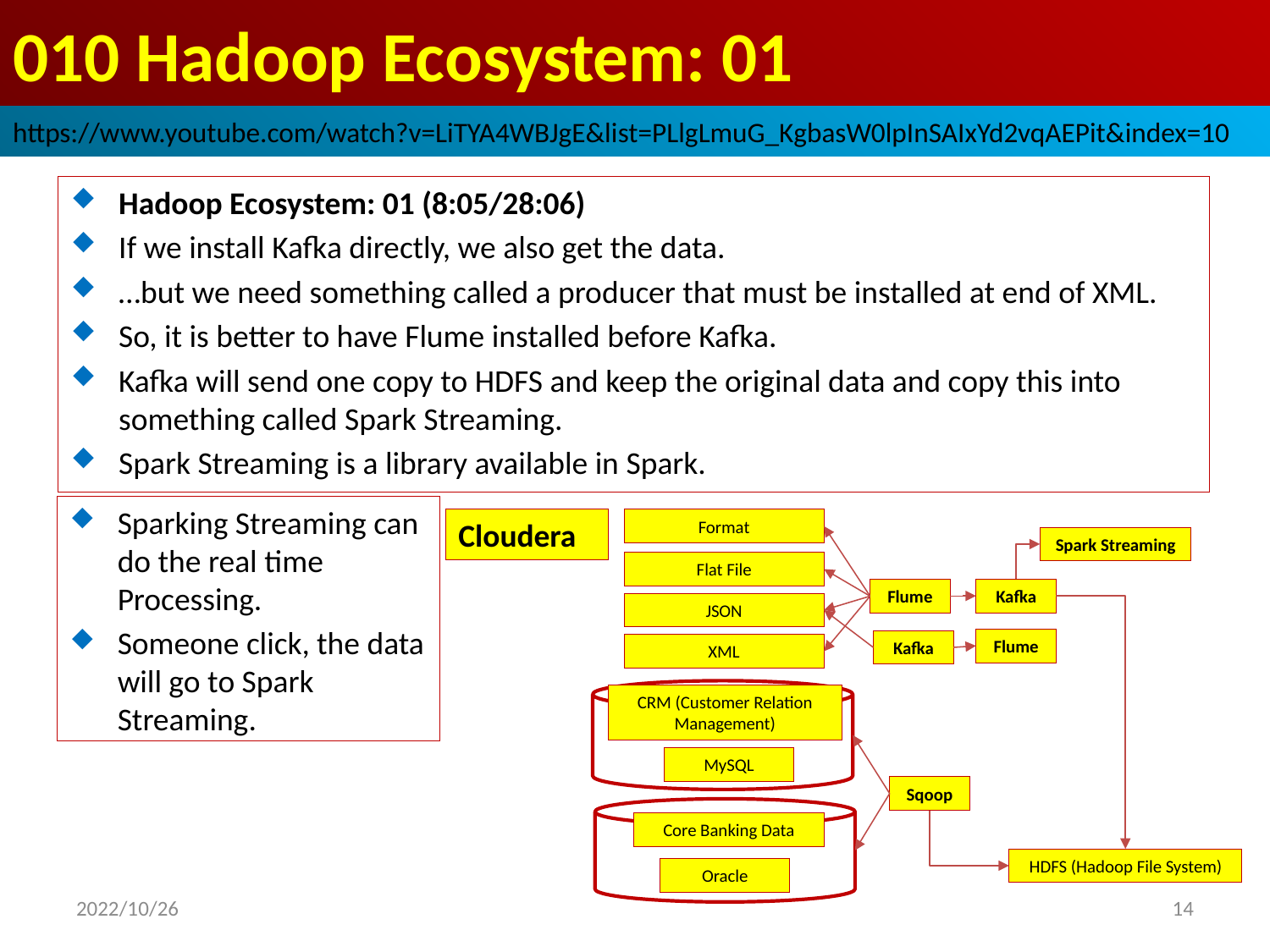

# 010 Hadoop Ecosystem: 01
https://www.youtube.com/watch?v=LiTYA4WBJgE&list=PLlgLmuG_KgbasW0lpInSAIxYd2vqAEPit&index=10
Hadoop Ecosystem: 01 (8:05/28:06)
If we install Kafka directly, we also get the data.
…but we need something called a producer that must be installed at end of XML.
So, it is better to have Flume installed before Kafka.
Kafka will send one copy to HDFS and keep the original data and copy this into something called Spark Streaming.
Spark Streaming is a library available in Spark.
Sparking Streaming can do the real time Processing.
Someone click, the data will go to Spark Streaming.
Cloudera
Format
Spark Streaming
Flat File
Kafka
Flume
JSON
Flume
Kafka
XML

CRM (Customer Relation Management)
MySQL
Sqoop

Core Banking Data
HDFS (Hadoop File System)
Oracle
2022/10/26
14